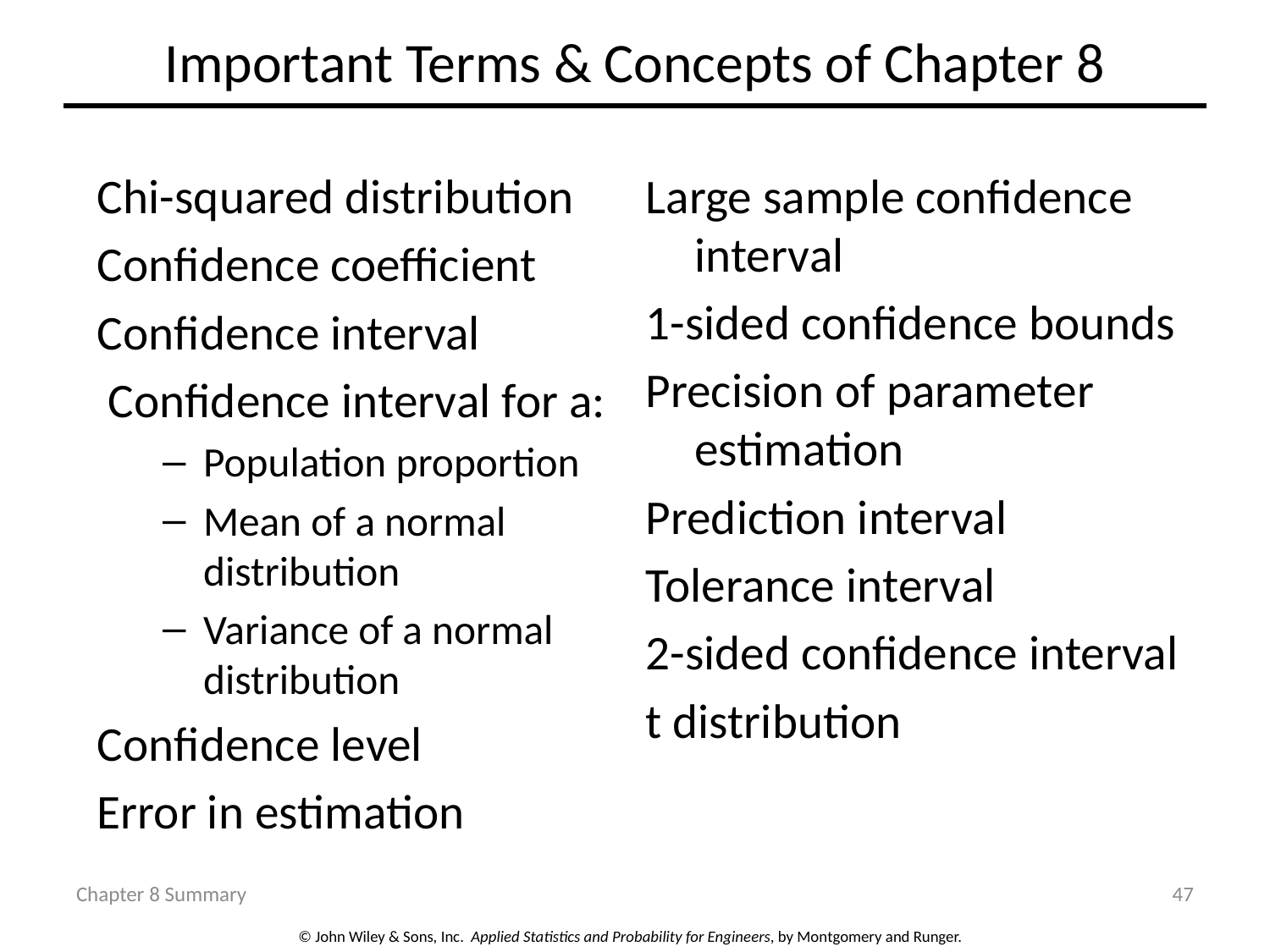

# Important Terms & Concepts of Chapter 8
Chi-squared distribution
Confidence coefficient
Confidence interval
 Confidence interval for a:
Population proportion
Mean of a normal distribution
Variance of a normal distribution
Confidence level
Error in estimation
Large sample confidence interval
1-sided confidence bounds
Precision of parameter estimation
Prediction interval
Tolerance interval
2-sided confidence interval
t distribution

Chapter 8 Summary
47